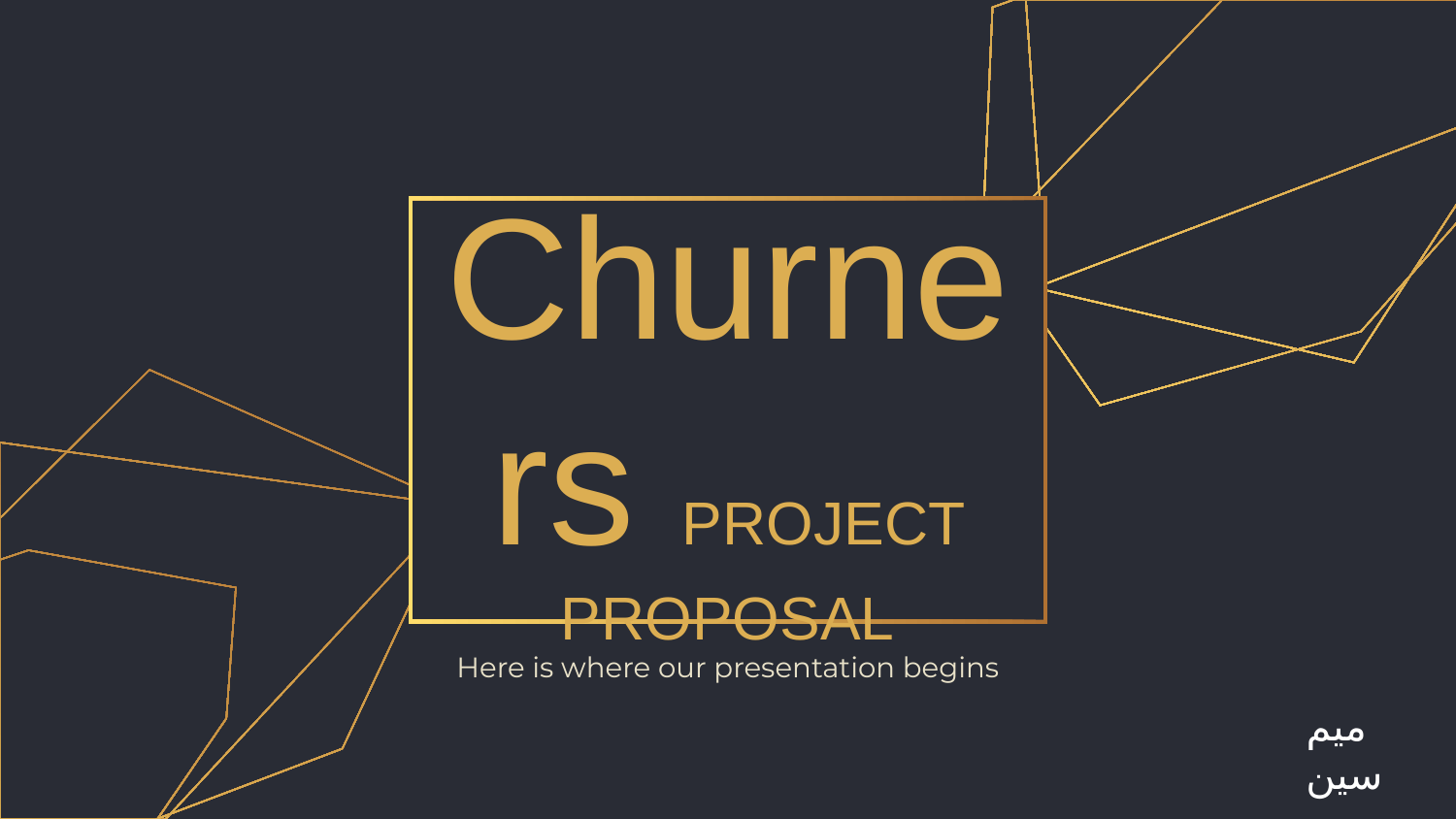

# Churners PROJECT PROPOSAL
Here is where our presentation begins
ميم سين